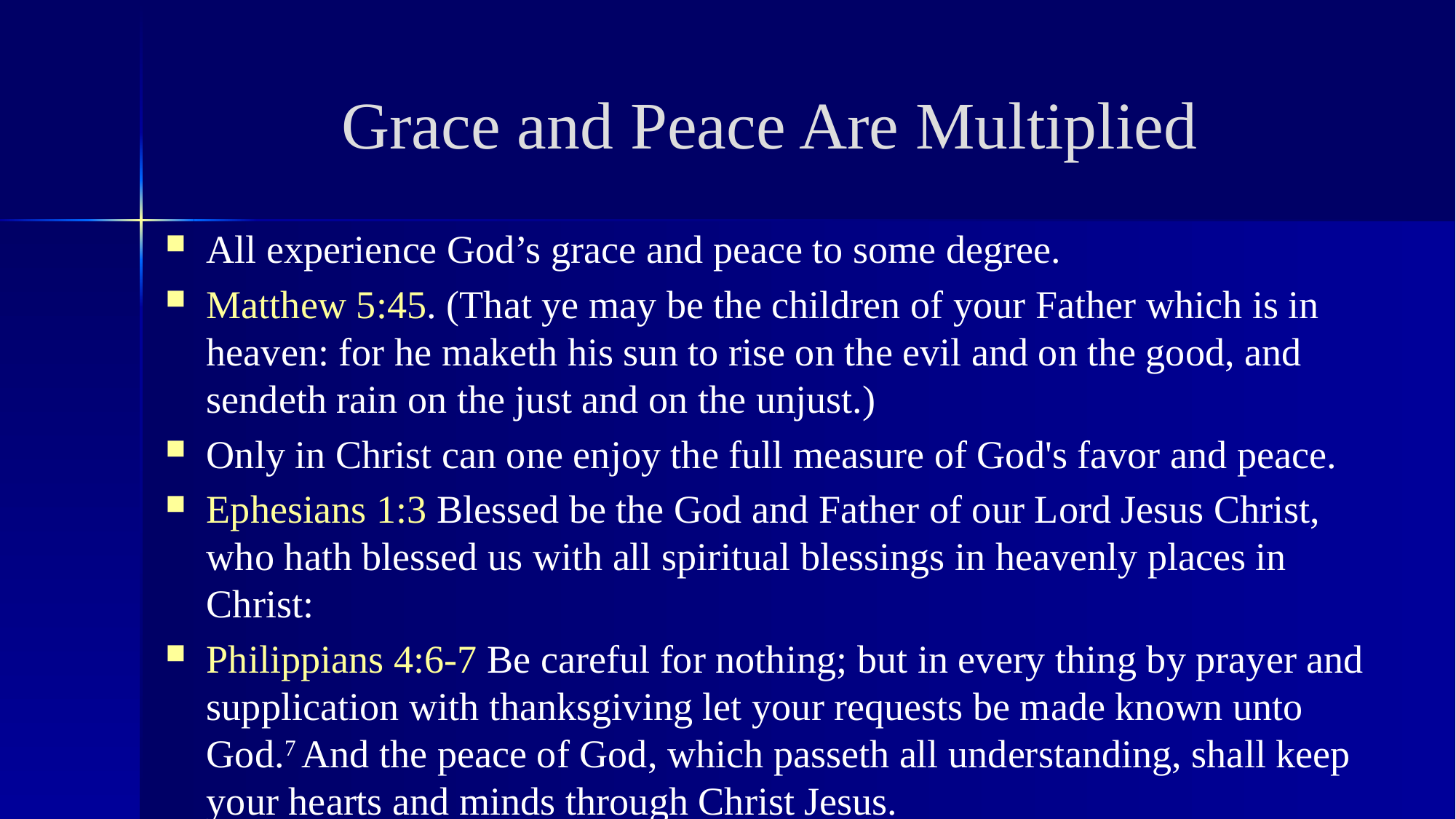

# Grace and Peace Are Multiplied
All experience God’s grace and peace to some degree.
Matthew 5:45. (That ye may be the children of your Father which is in heaven: for he maketh his sun to rise on the evil and on the good, and sendeth rain on the just and on the unjust.)
Only in Christ can one enjoy the full measure of God's favor and peace.
Ephesians 1:3 Blessed be the God and Father of our Lord Jesus Christ, who hath blessed us with all spiritual blessings in heavenly places in Christ:
Philippians 4:6-7 Be careful for nothing; but in every thing by prayer and supplication with thanksgiving let your requests be made known unto God.7 And the peace of God, which passeth all understanding, shall keep your hearts and minds through Christ Jesus.